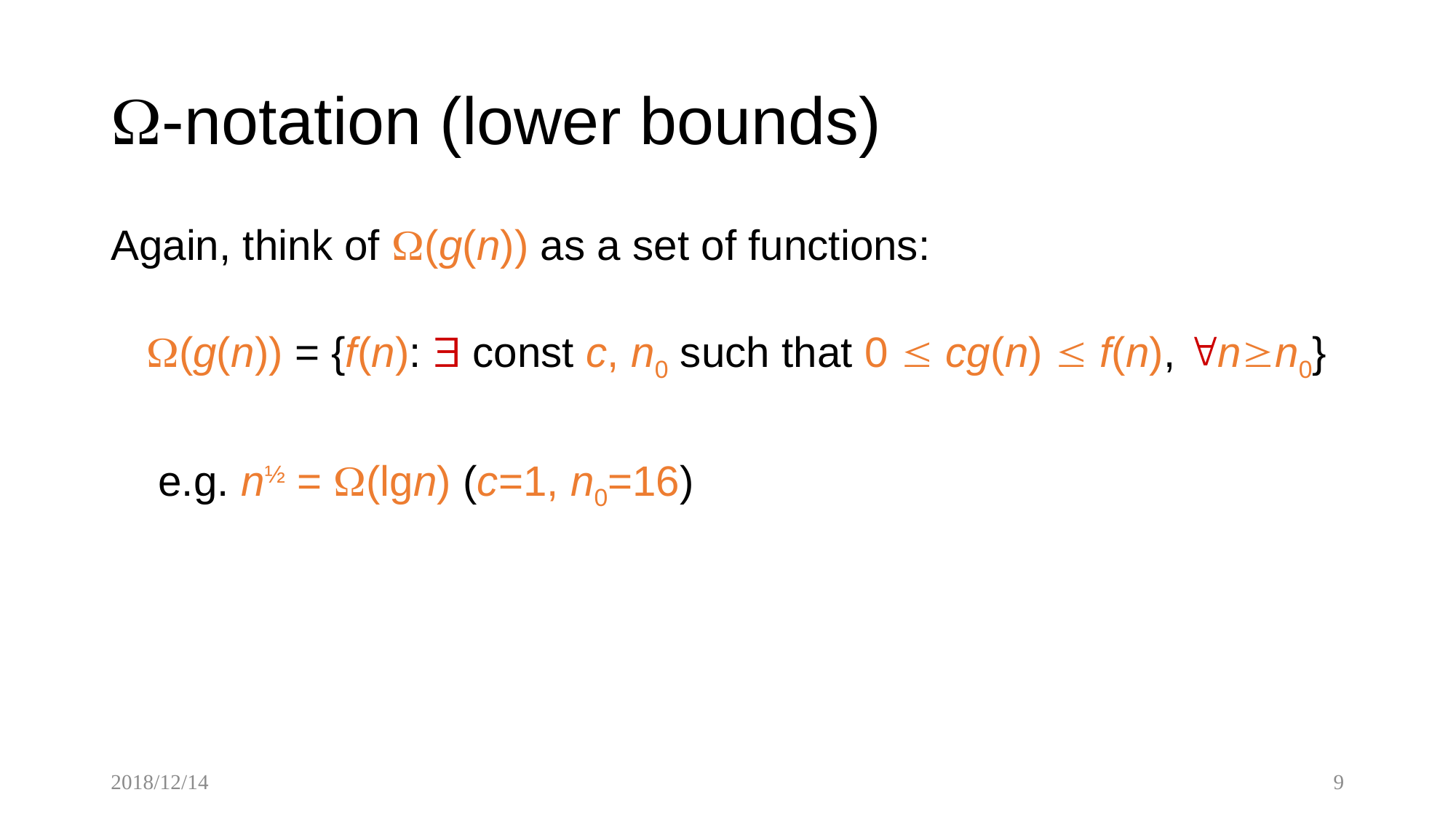

# Ω-notation (lower bounds)
Again, think of Ω(g(n)) as a set of functions:

   Ω(g(n)) = {f(n): ∃ const c, n0 such that 0 ≤ cg(n) ≤ f(n), ∀n≥n0}

    e.g. n½ = Ω(lgn) (c=1, n0=16)
2018/12/14
9